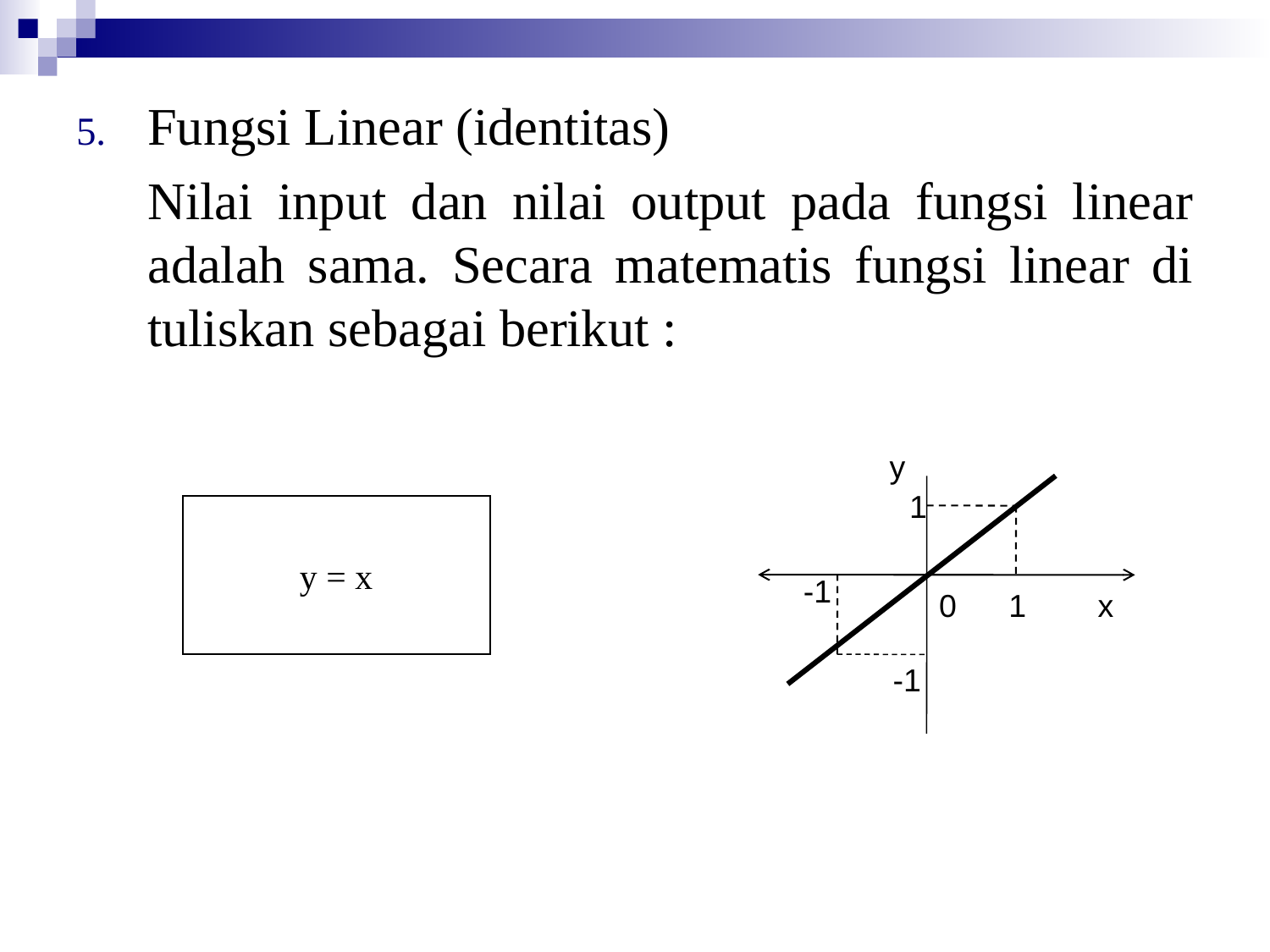

Fungsi Linear (identitas)
	Nilai input dan nilai output pada fungsi linear adalah sama. Secara matematis fungsi linear di tuliskan sebagai berikut :

y
1
0
x
-1
-1
1
y = x